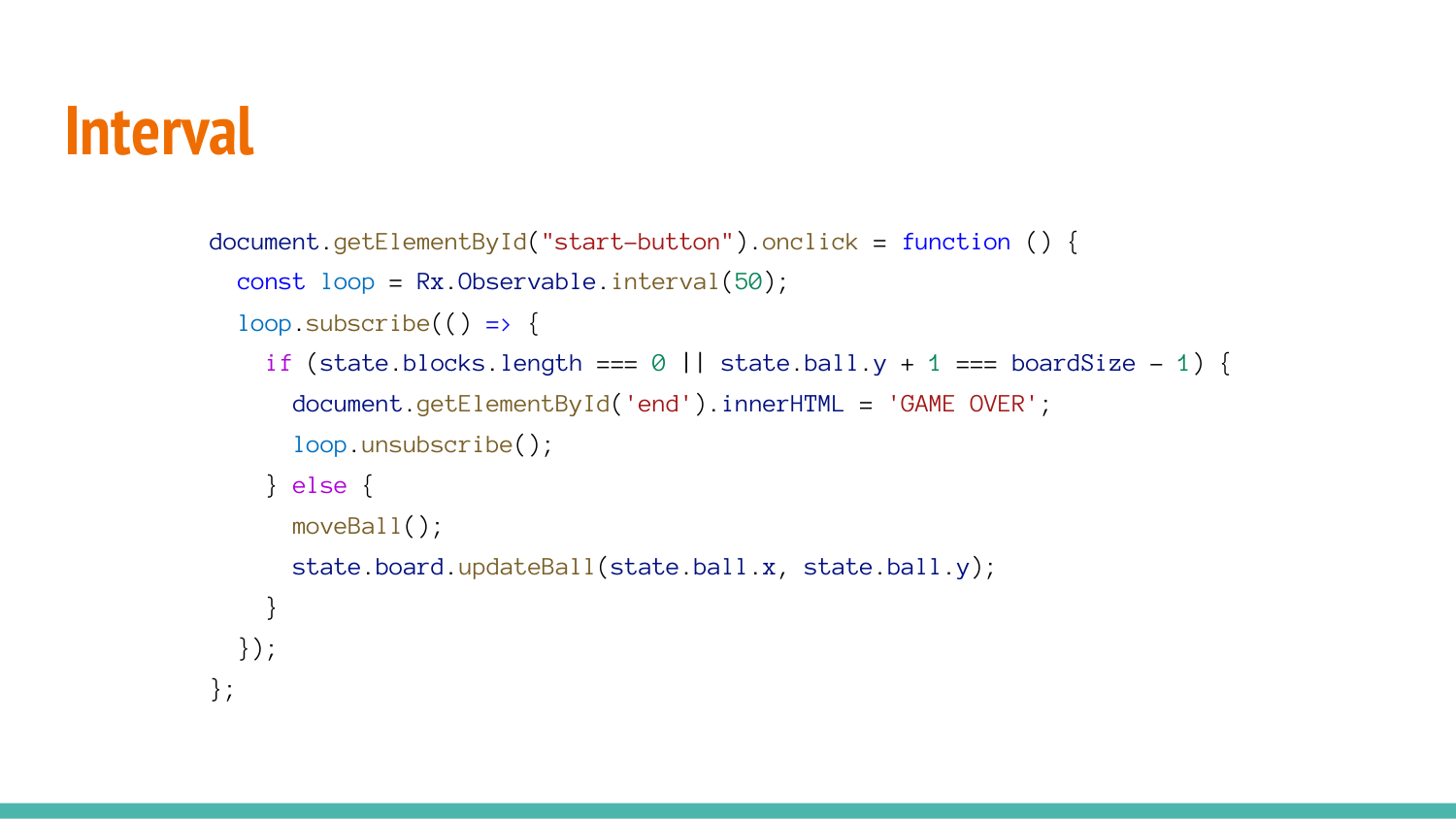

# Interval
document.getElementById("start-button").onclick = function () {
  const loop = Rx.Observable.interval(50);
  loop.subscribe(() => {
    if (state.blocks.length === 0 || state.ball.y + 1 === boardSize - 1) {
      document.getElementById('end').innerHTML = 'GAME OVER';
      loop.unsubscribe();
    } else {
      moveBall();
      state.board.updateBall(state.ball.x, state.ball.y);
    }
  });
};